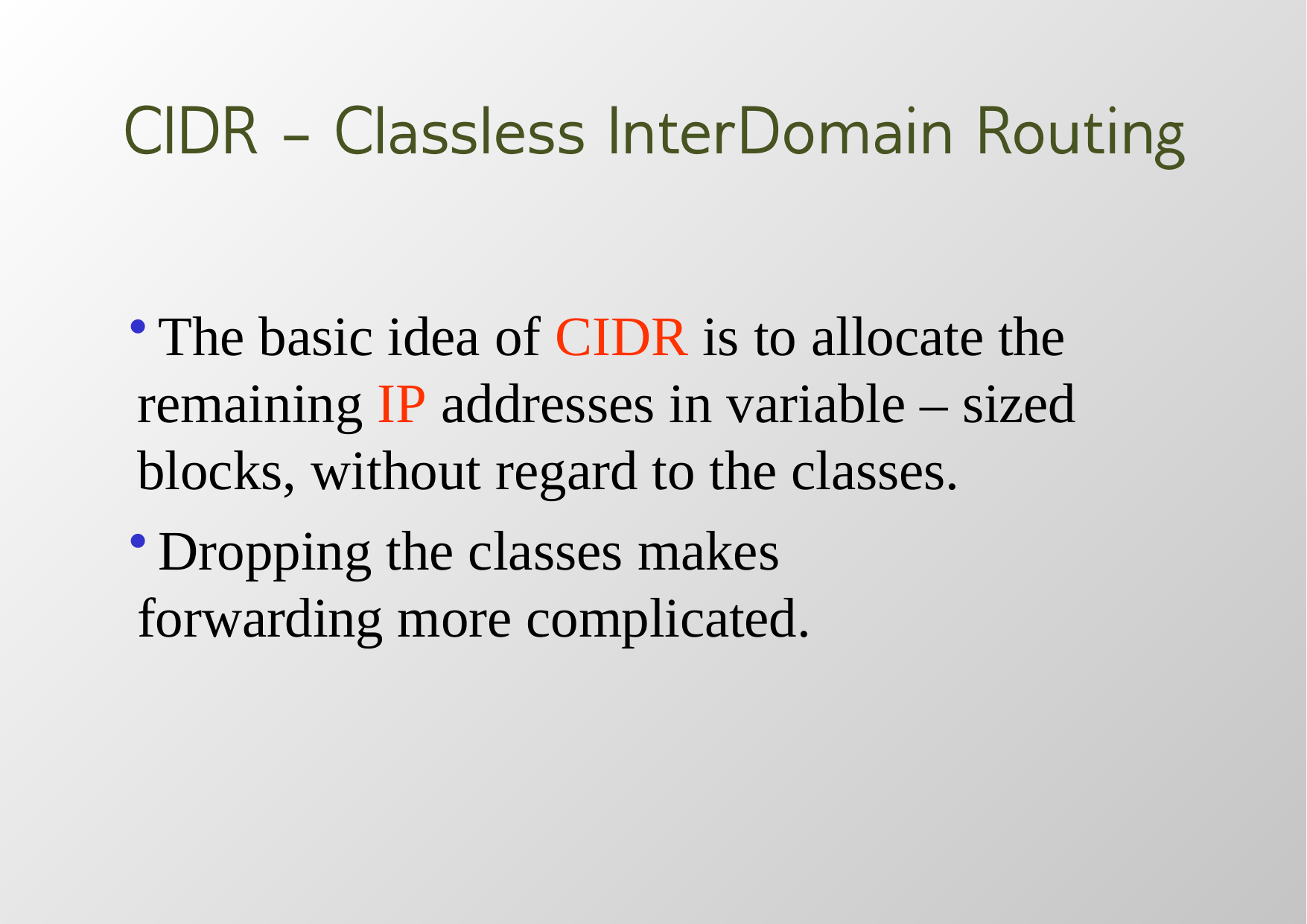

# CIDR – Classless InterDomain Routing
	The basic idea of CIDR is to allocate the remaining IP addresses in variable – sized blocks, without regard to the classes.
	Dropping the classes makes forwarding more complicated.